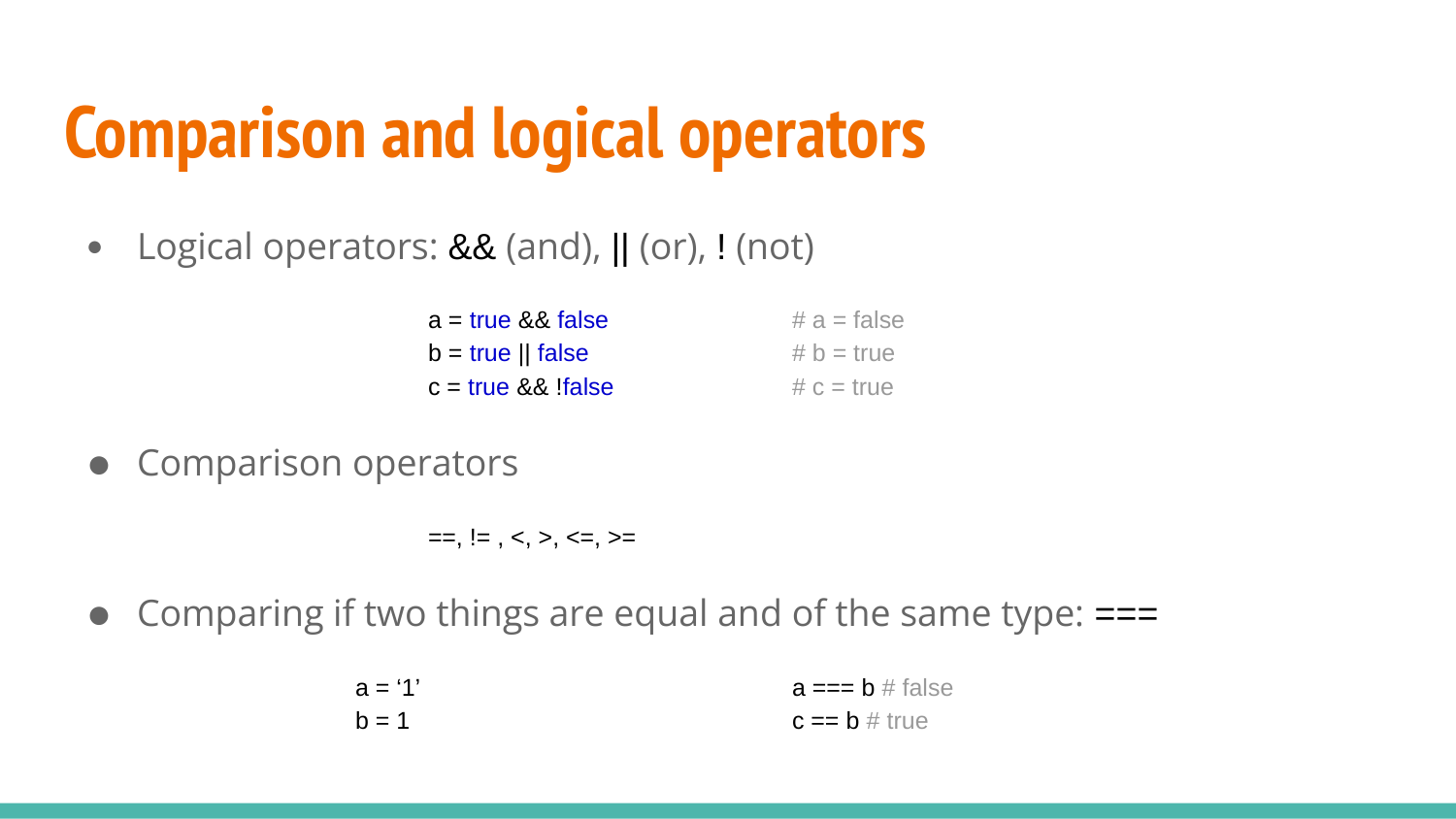

# Comparison and logical operators

Logical operators: && (and), || (or), ! (not)

a = true && false		# a = false
b = true || false		# b = true
c = true && !false		# c = true

Comparison operators

==, != , <, >, <=, >=

Comparing if two things are equal and of the same type: ===

a = ‘1’			a === b # false
b = 1			c == b # true